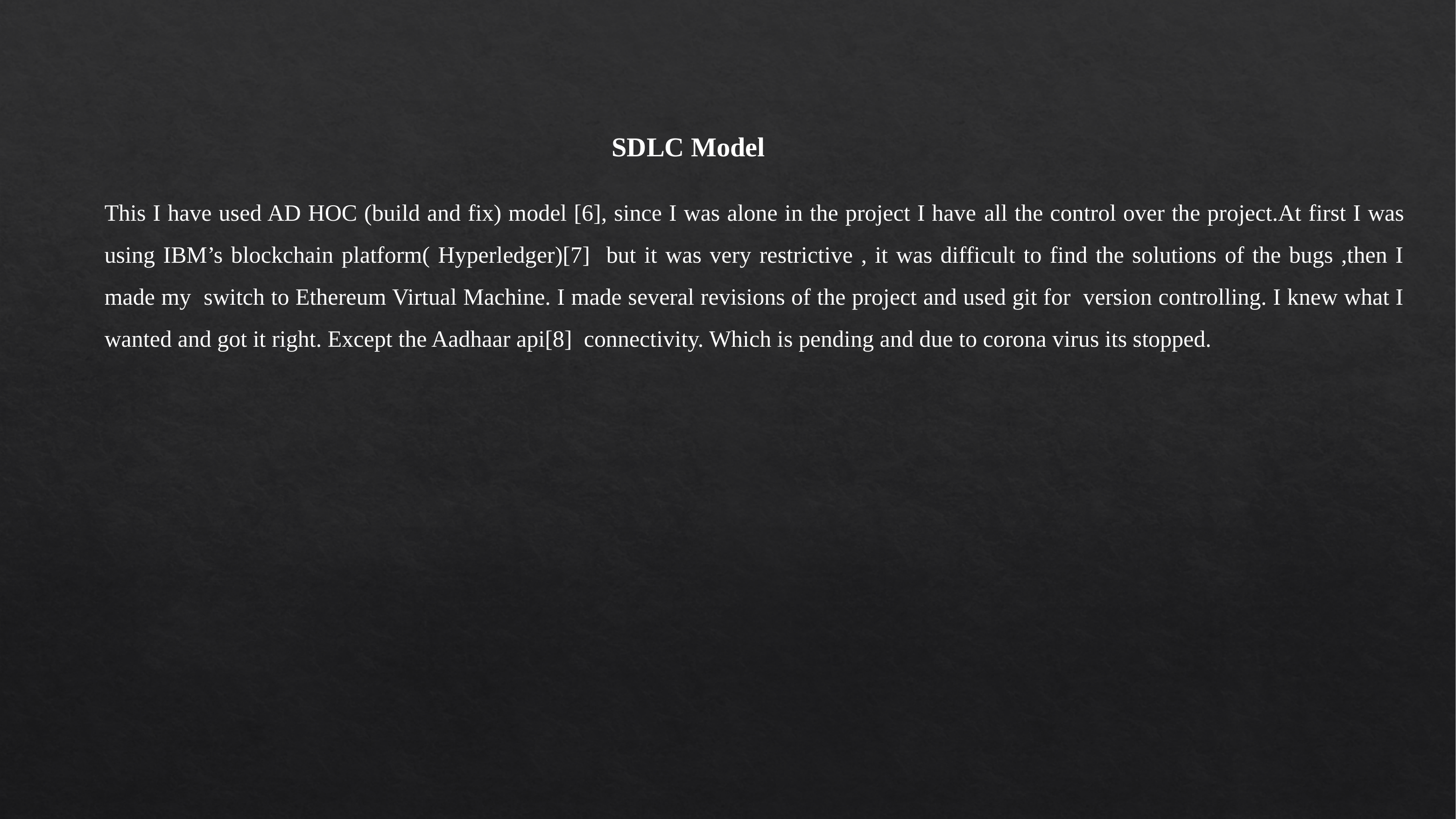

SDLC Model
This I have used AD HOC (build and fix) model [6], since I was alone in the project I have all the control over the project.At first I was using IBM’s blockchain platform( Hyperledger)[7]  but it was very restrictive , it was difficult to find the solutions of the bugs ,then I made my  switch to Ethereum Virtual Machine. I made several revisions of the project and used git for  version controlling. I knew what I wanted and got it right. Except the Aadhaar api[8]  connectivity. Which is pending and due to corona virus its stopped.